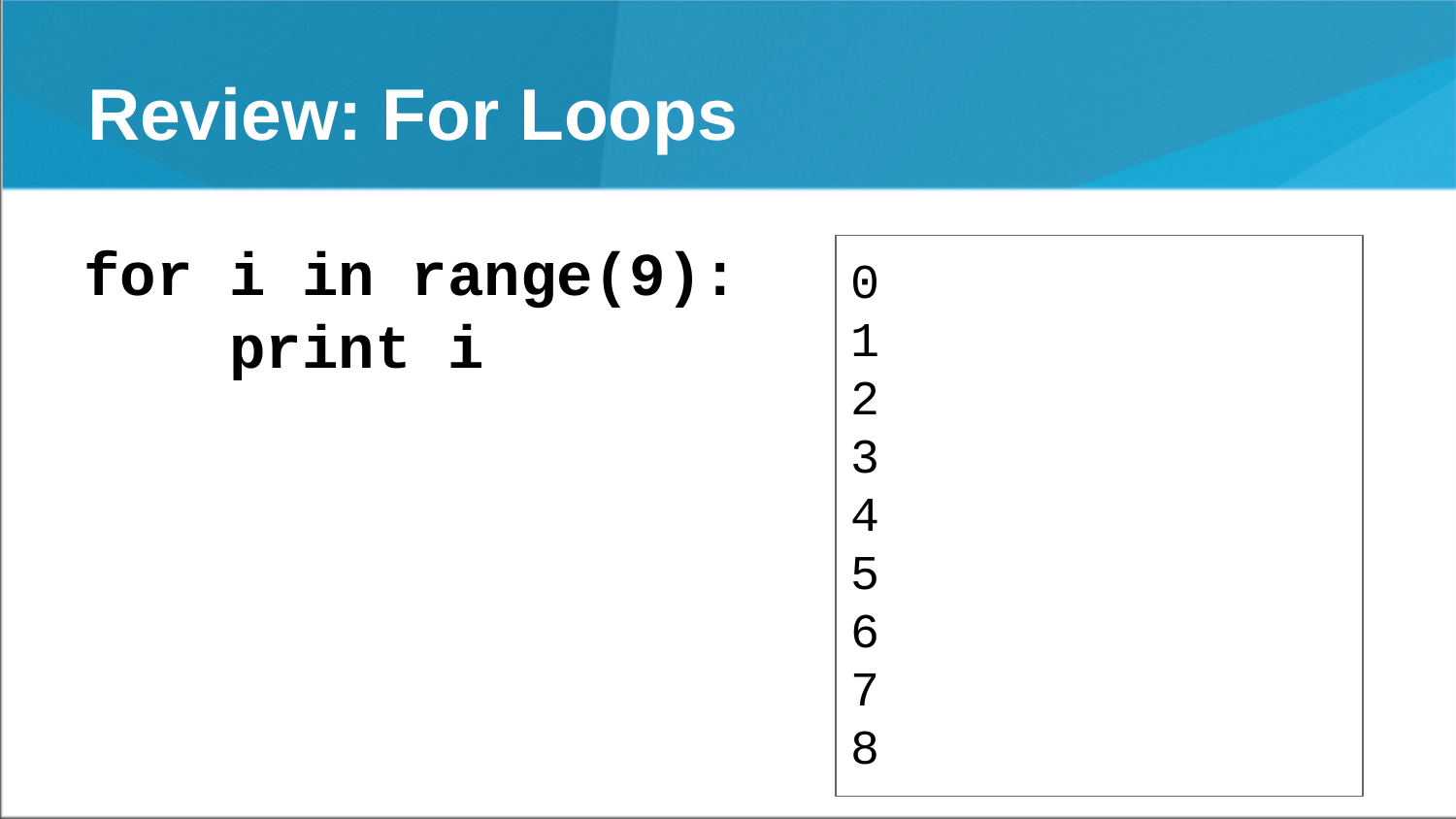

Review: For Loops
for i in range(9):
    print i
0
1
2
3
4
5
6
7
8